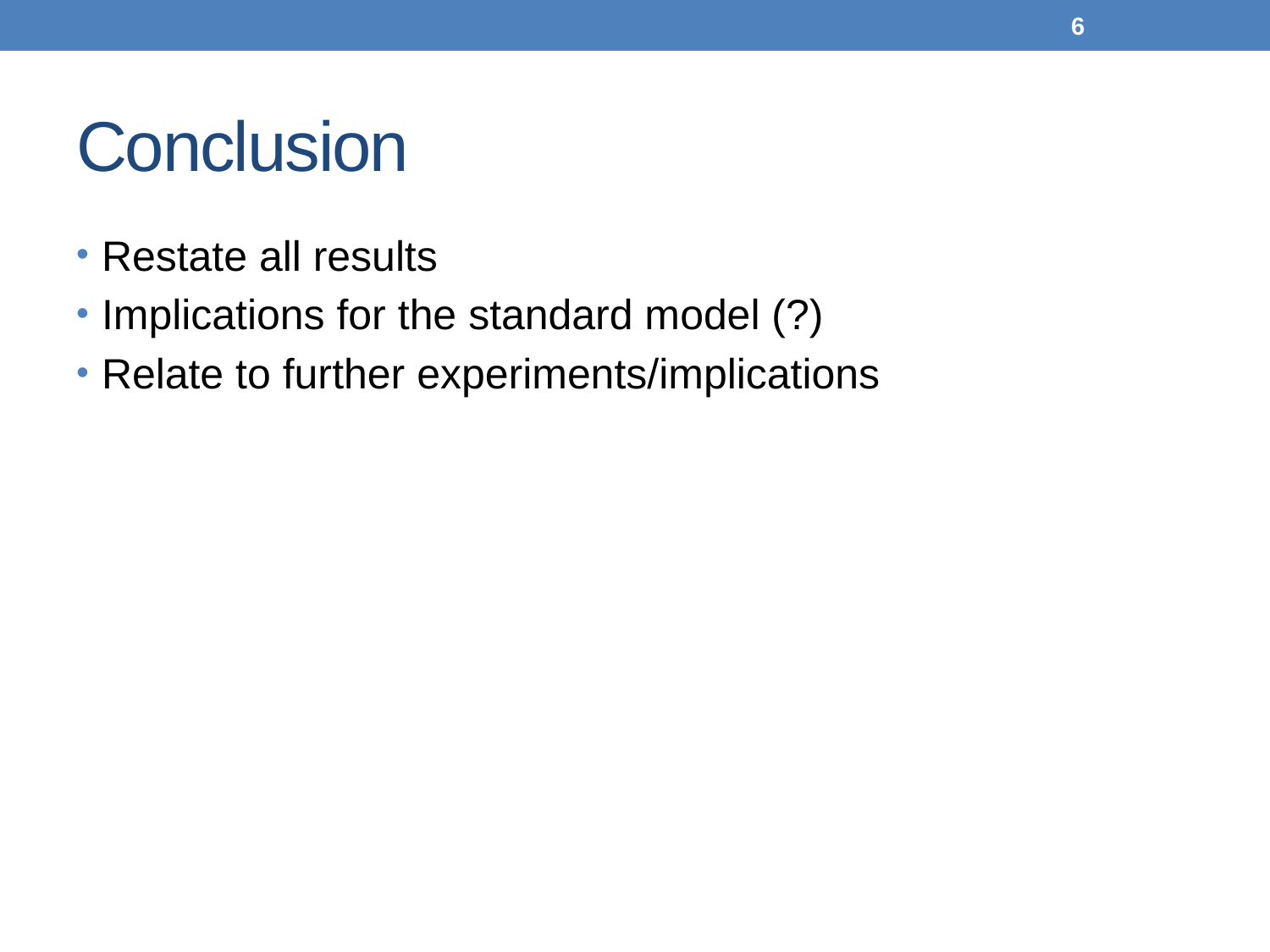

6
# Conclusion
Restate all results
Implications for the standard model (?)
Relate to further experiments/implications